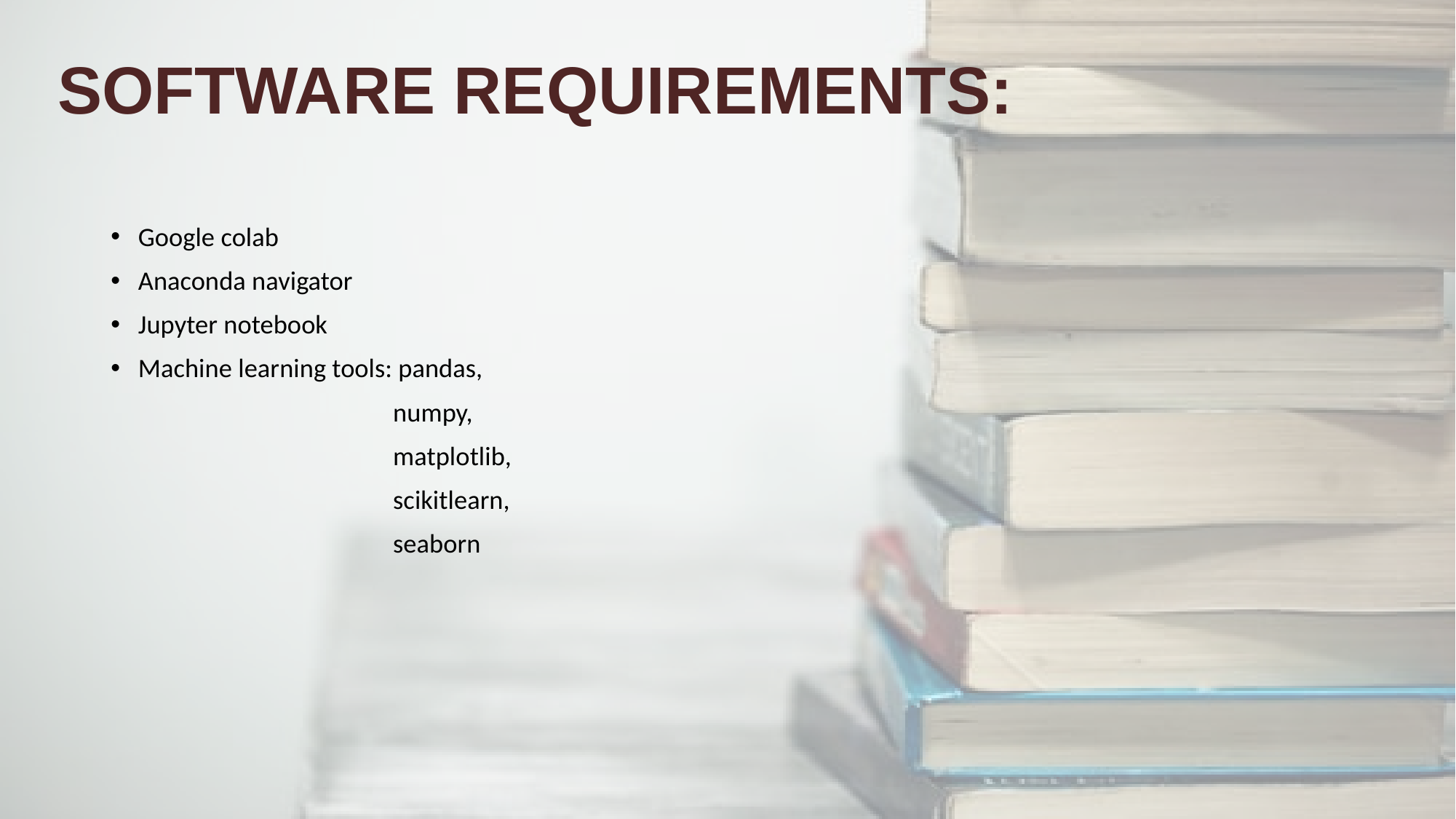

# SOFTWARE REQUIREMENTS:
Google colab
Anaconda navigator
Jupyter notebook
Machine learning tools: pandas,
                                               numpy,
                                               matplotlib,
                                               scikitlearn,
                                               seaborn